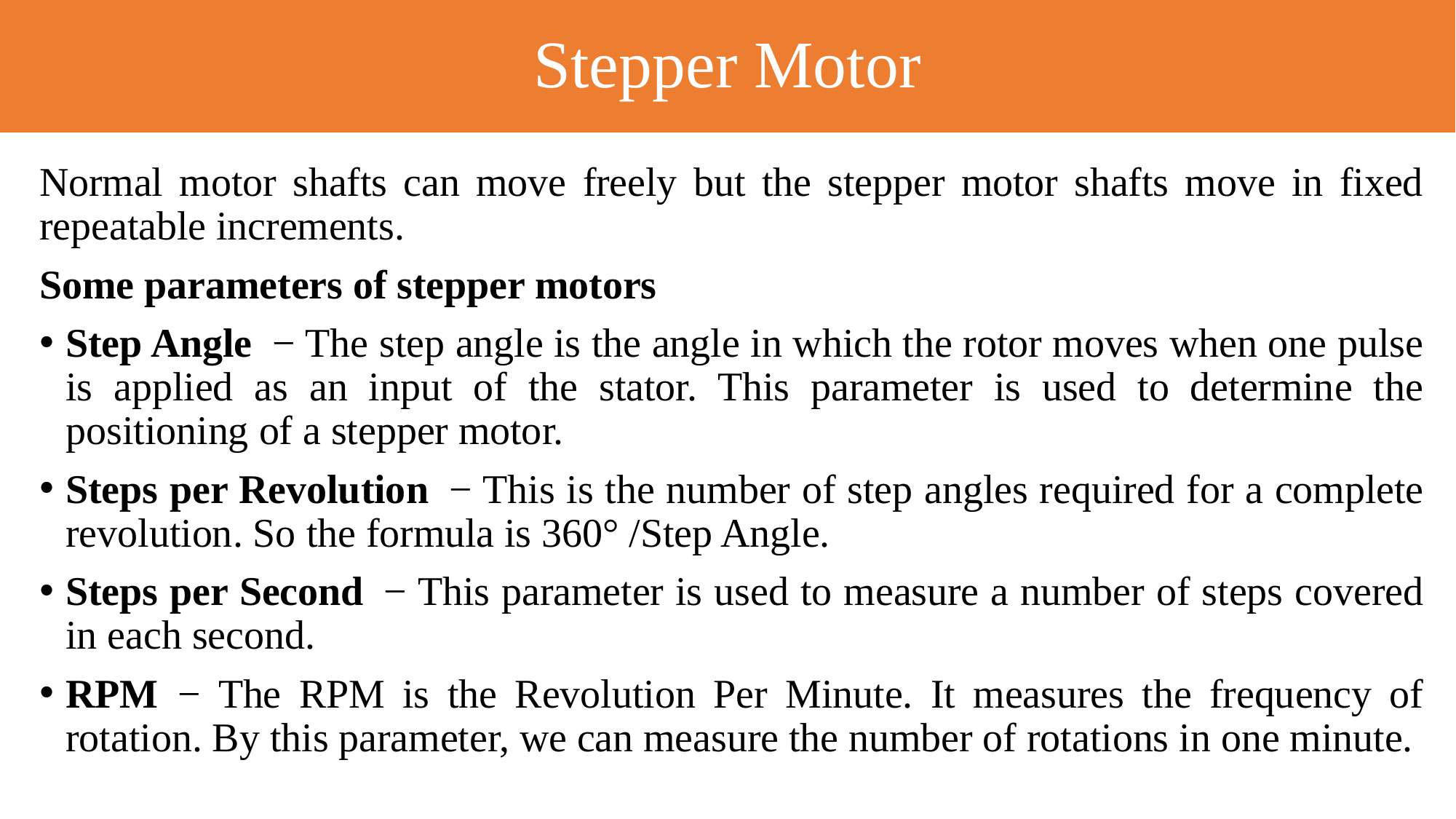

# Stepper Motor
Normal motor shafts can move freely but the stepper motor shafts move in fixed repeatable increments.
Some parameters of stepper motors
Step Angle  − The step angle is the angle in which the rotor moves when one pulse is applied as an input of the stator. This parameter is used to determine the positioning of a stepper motor.
Steps per Revolution  − This is the number of step angles required for a complete revolution. So the formula is 360° /Step Angle.
Steps per Second  − This parameter is used to measure a number of steps covered in each second.
RPM  − The RPM is the Revolution Per Minute. It measures the frequency of rotation. By this parameter, we can measure the number of rotations in one minute.